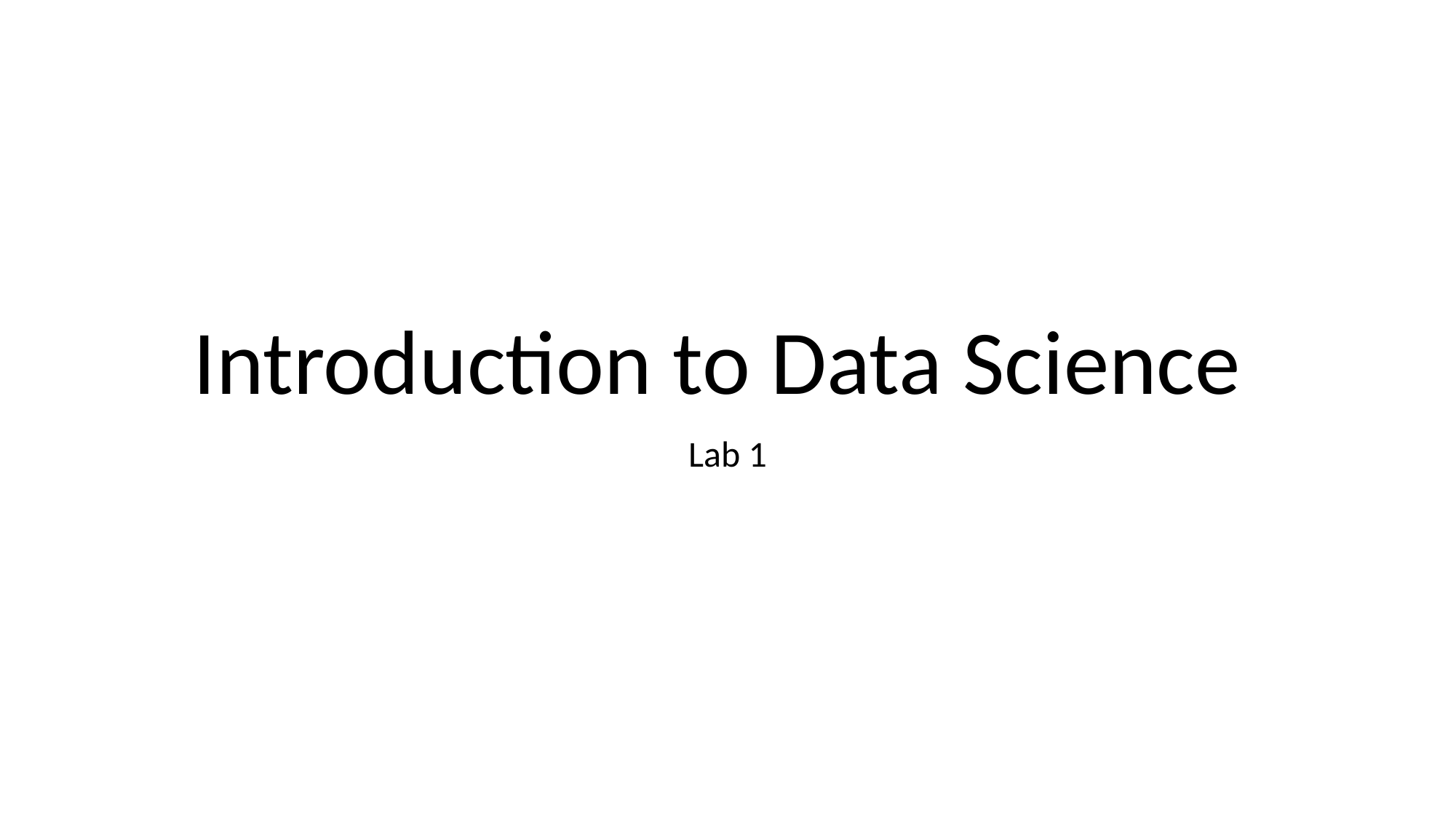

# Introduction to Data Science
Lab 1